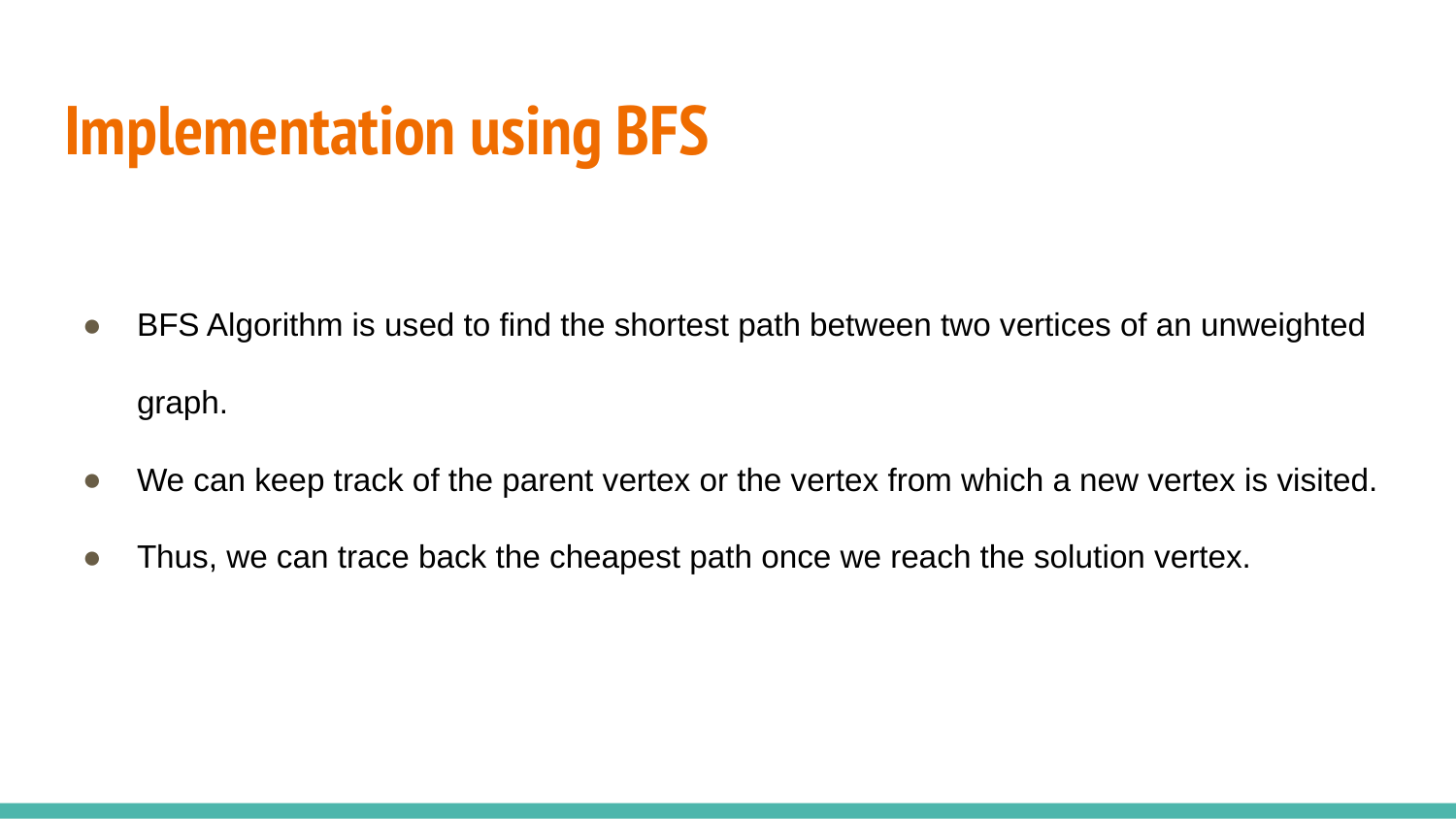

# Implementation using BFS
BFS Algorithm is used to find the shortest path between two vertices of an unweighted graph.
We can keep track of the parent vertex or the vertex from which a new vertex is visited.
Thus, we can trace back the cheapest path once we reach the solution vertex.